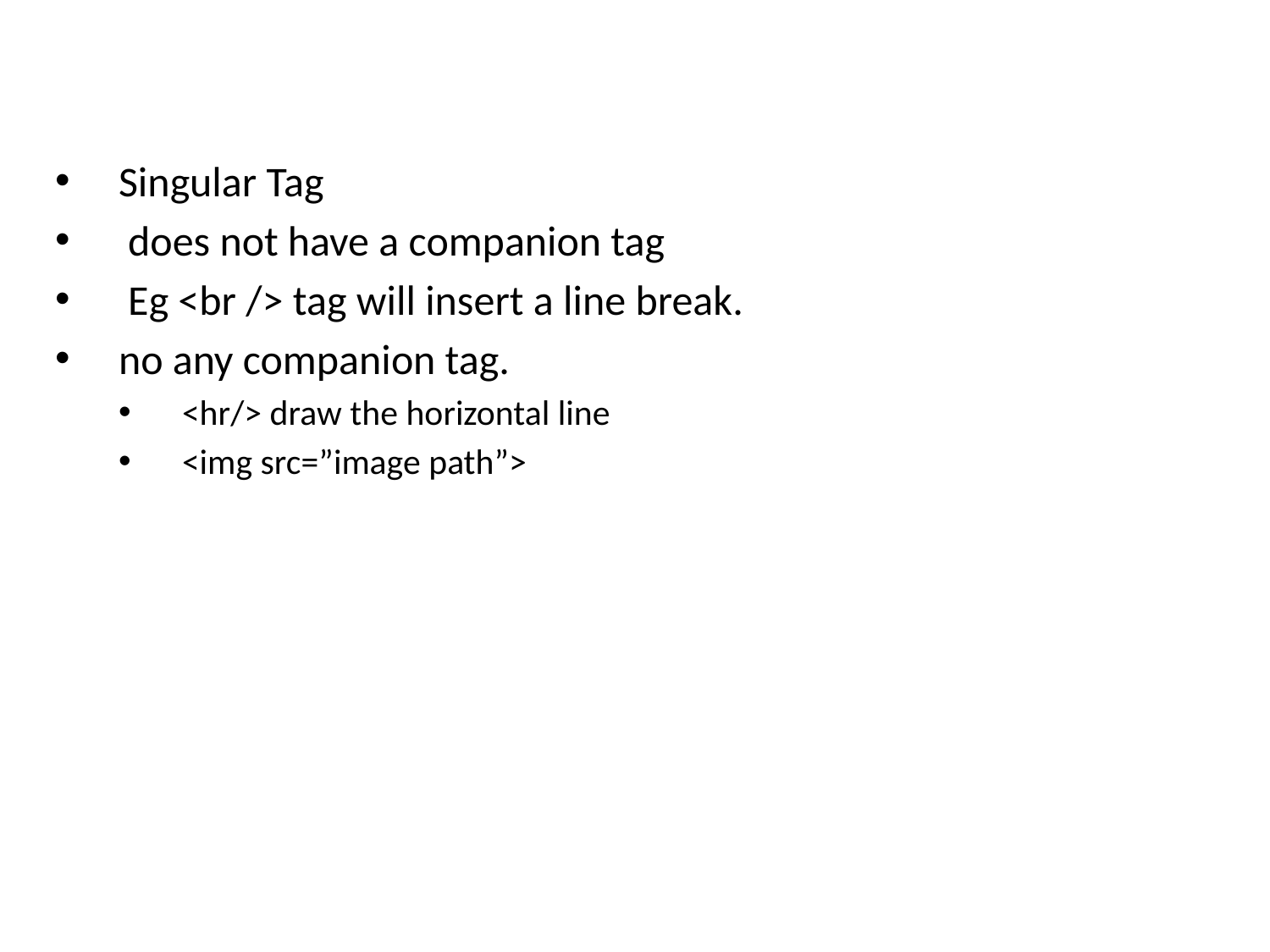

Singular Tag
 does not have a companion tag
 Eg <br /> tag will insert a line break.
no any companion tag.
<hr/> draw the horizontal line
<img src=”image path”>